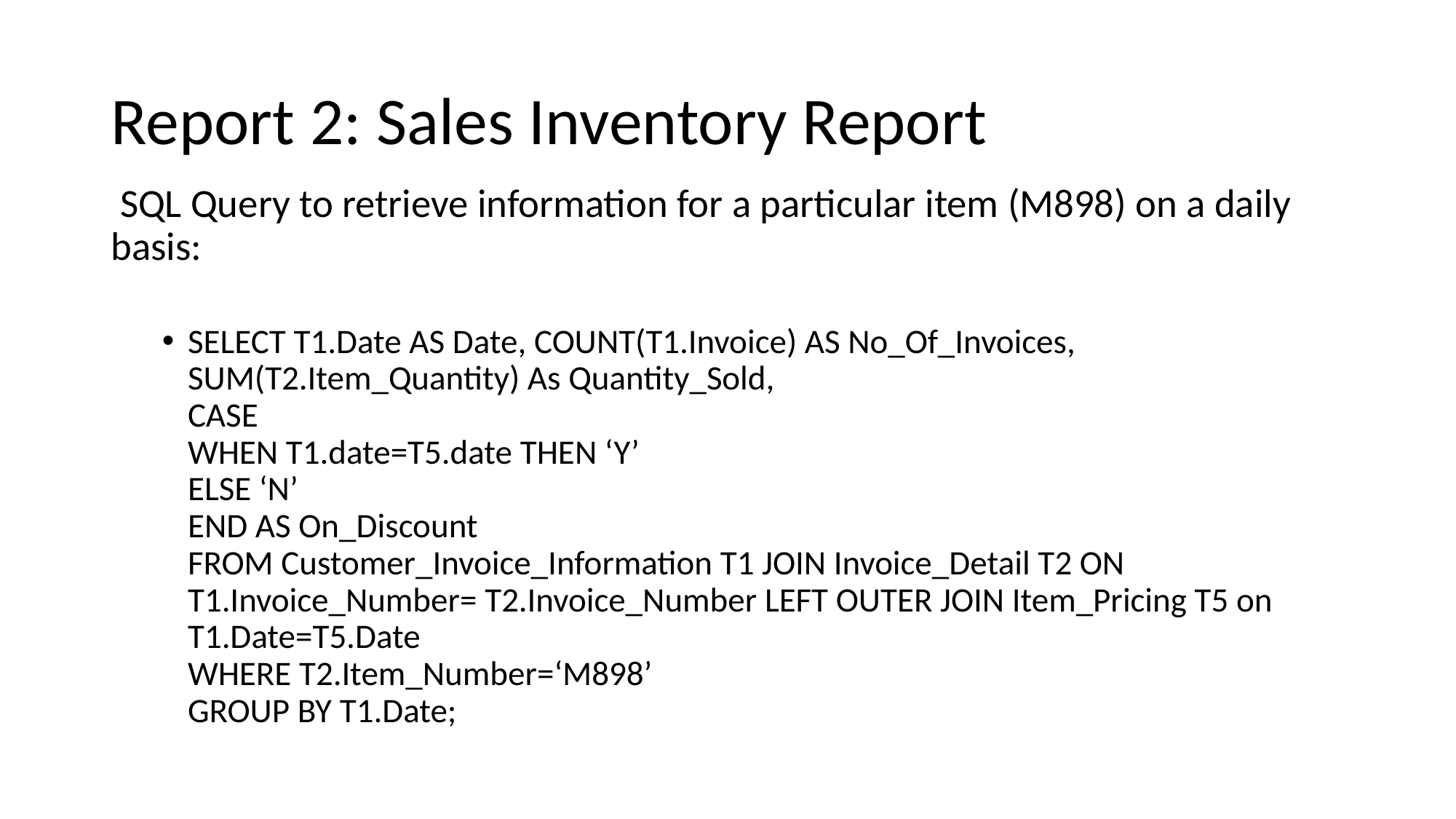

# Report 2: Sales Inventory Report
 SQL Query to retrieve information for a particular item (M898) on a daily basis:
SELECT T1.Date AS Date, COUNT(T1.Invoice) AS No_Of_Invoices, SUM(T2.Item_Quantity) As Quantity_Sold,
CASE
	WHEN T1.date=T5.date THEN ‘Y’
	ELSE ‘N’
END AS On_Discount
FROM Customer_Invoice_Information T1 JOIN Invoice_Detail T2 ON T1.Invoice_Number= T2.Invoice_Number LEFT OUTER JOIN Item_Pricing T5 on T1.Date=T5.Date
WHERE T2.Item_Number=‘M898’
GROUP BY T1.Date;